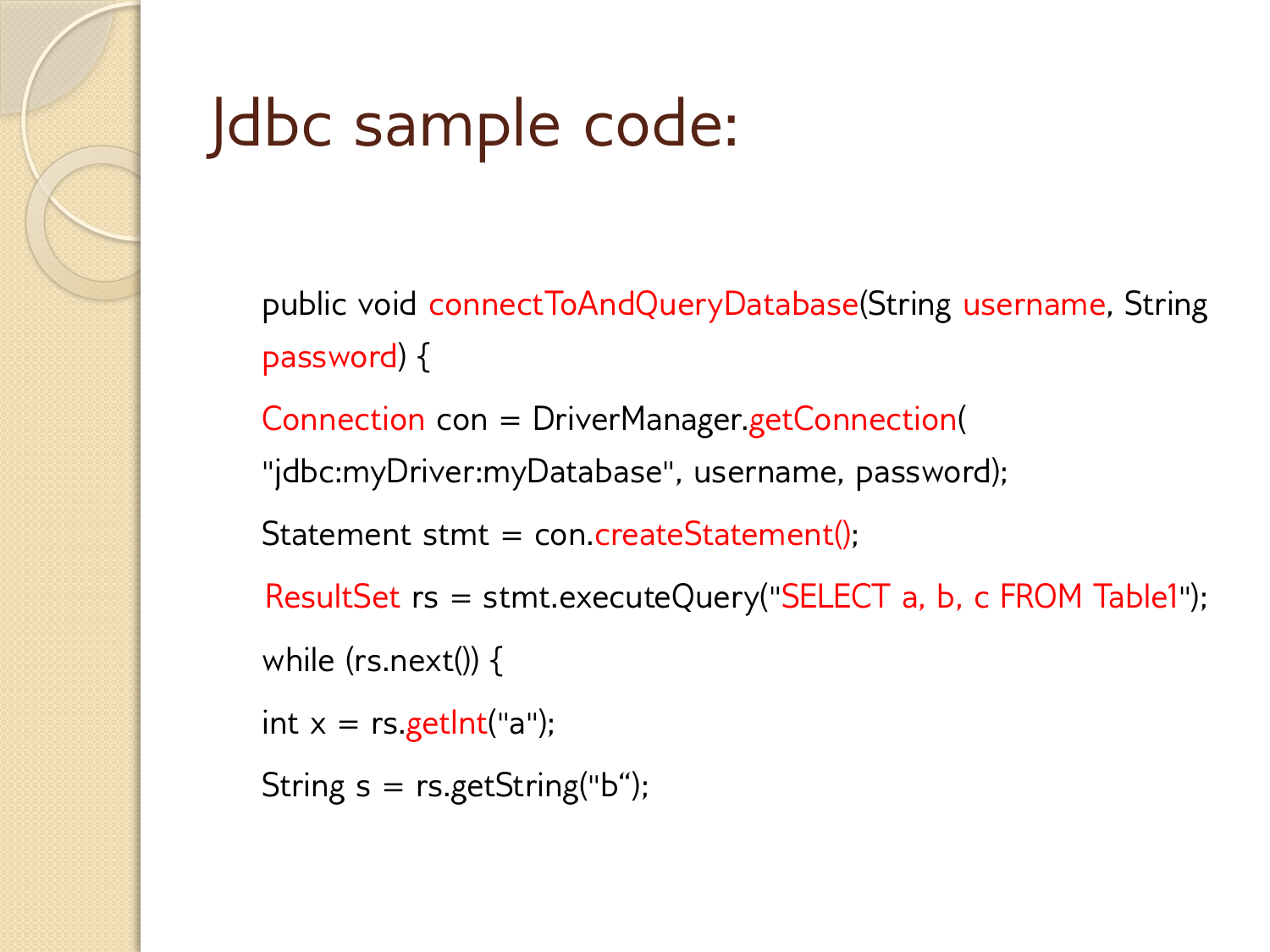

# Jdbc sample code:

	public void connectToAndQueryDatabase(String username, String password) {
	Connection con = DriverManager.getConnection( 				"jdbc:myDriver:myDatabase", username, password);
	Statement stmt = con.createStatement();
    ResultSet rs = stmt.executeQuery("SELECT a, b, c FROM Table1");
	while (rs.next()) {
		int x = rs.getInt("a");
		String s = rs.getString("b“);